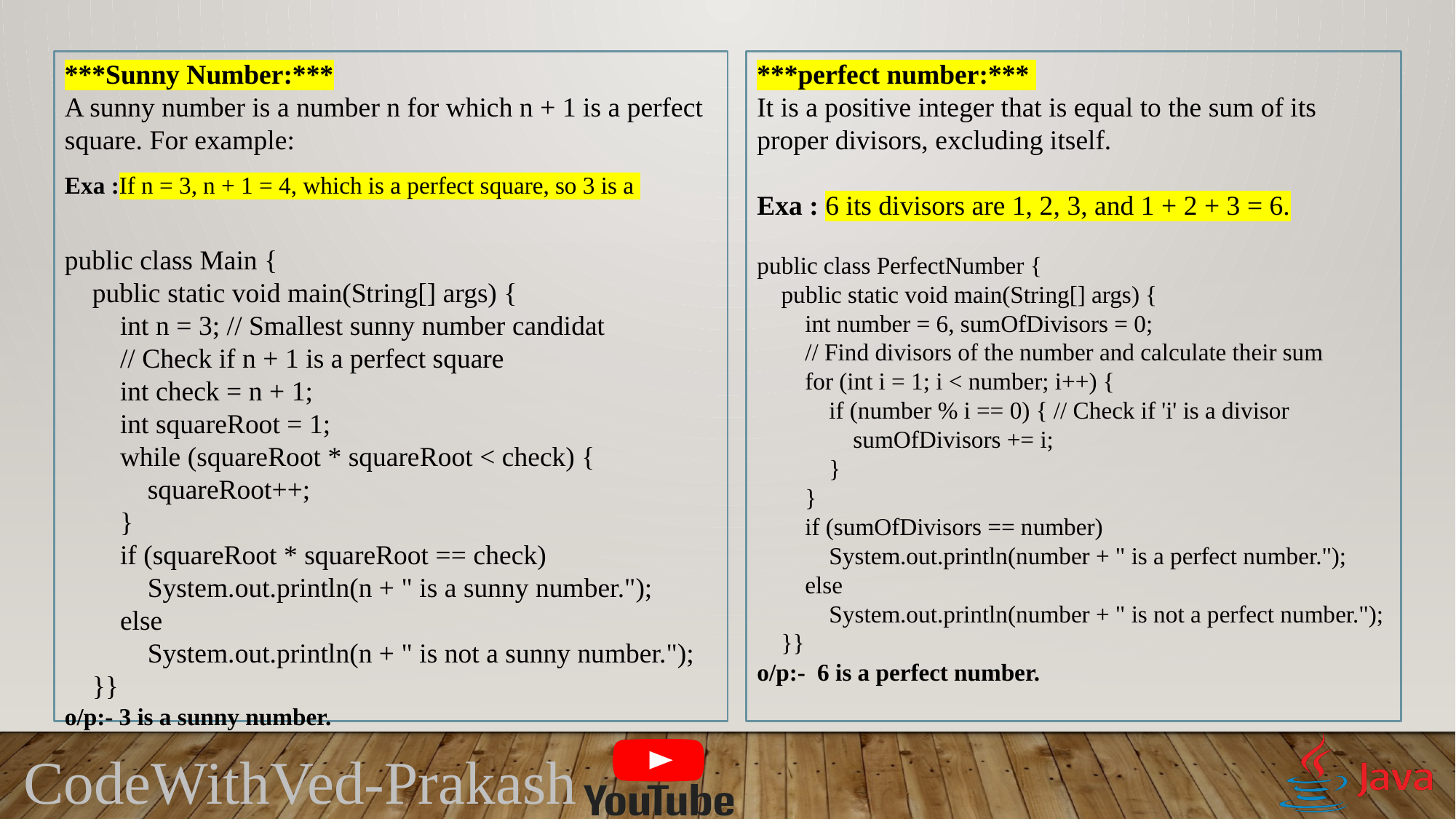

***Sunny Number:***
A sunny number is a number n for which n + 1 is a perfect square. For example:
Exa :If n = 3, n + 1 = 4, which is a perfect square, so 3 is a

public class Main {
    public static void main(String[] args) {
        int n = 3; // Smallest sunny number candidat
        // Check if n + 1 is a perfect square
        int check = n + 1;
        int squareRoot = 1;
        while (squareRoot * squareRoot < check) {
            squareRoot++;
        }
        if (squareRoot * squareRoot == check)
            System.out.println(n + " is a sunny number.");
        else
            System.out.println(n + " is not a sunny number.");
    }}
o/p:- 3 is a sunny number.
***perfect number:***
It is a positive integer that is equal to the sum of its proper divisors, excluding itself.

Exa : 6 its divisors are 1, 2, 3, and 1 + 2 + 3 = 6.

public class PerfectNumber {
    public static void main(String[] args) {
        int number = 6, sumOfDivisors = 0;
        // Find divisors of the number and calculate their sum
        for (int i = 1; i < number; i++) {
            if (number % i == 0) { // Check if 'i' is a divisor
                sumOfDivisors += i;
            }
        }
        if (sumOfDivisors == number)
            System.out.println(number + " is a perfect number.");
        else
            System.out.println(number + " is not a perfect number.");
    }}
o/p:-  6 is a perfect number.